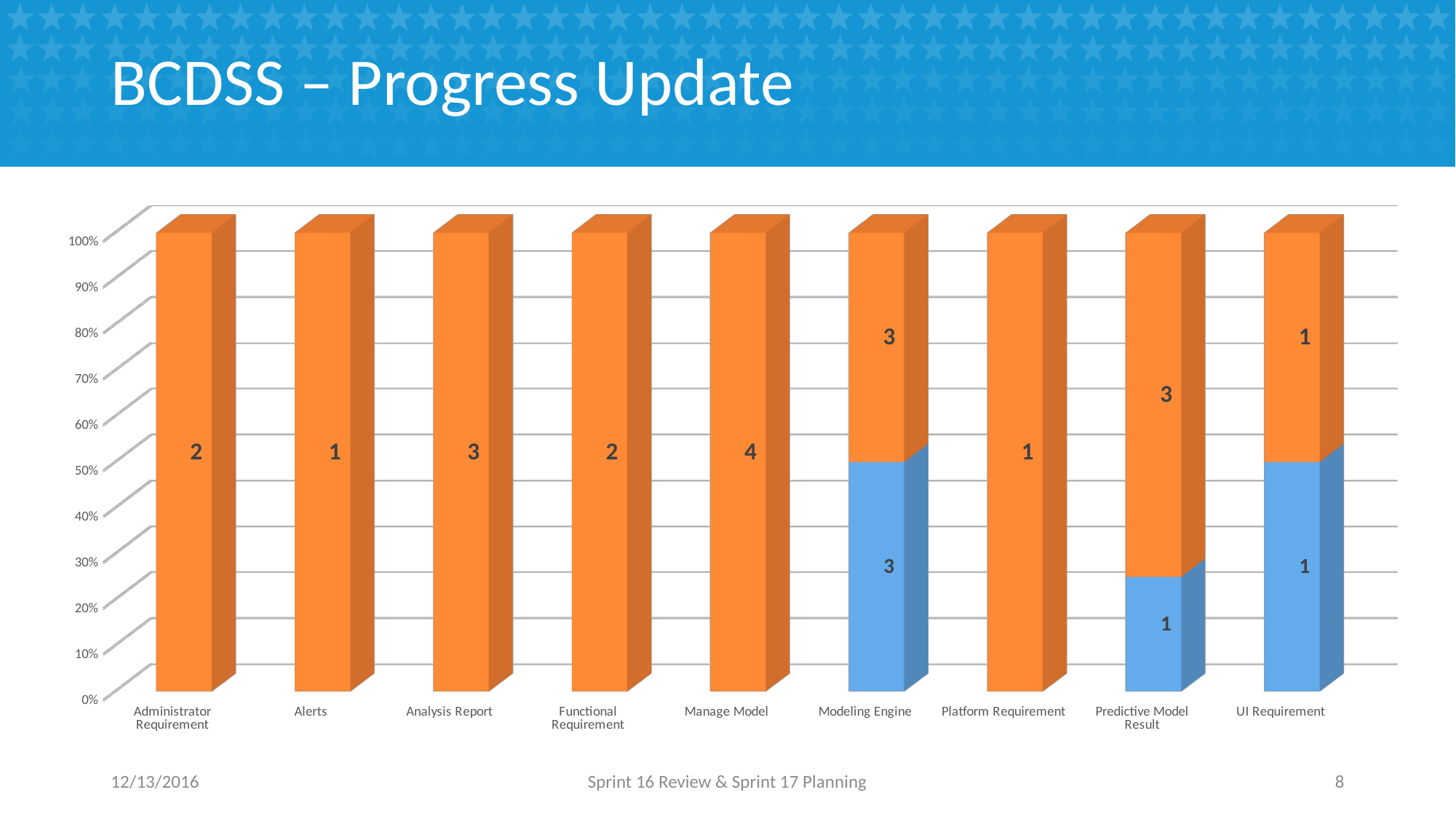

# BCDSS – Progress Update

[unsupported chart]

12/13/2016
Sprint 16 Review & Sprint 17 Planning
8